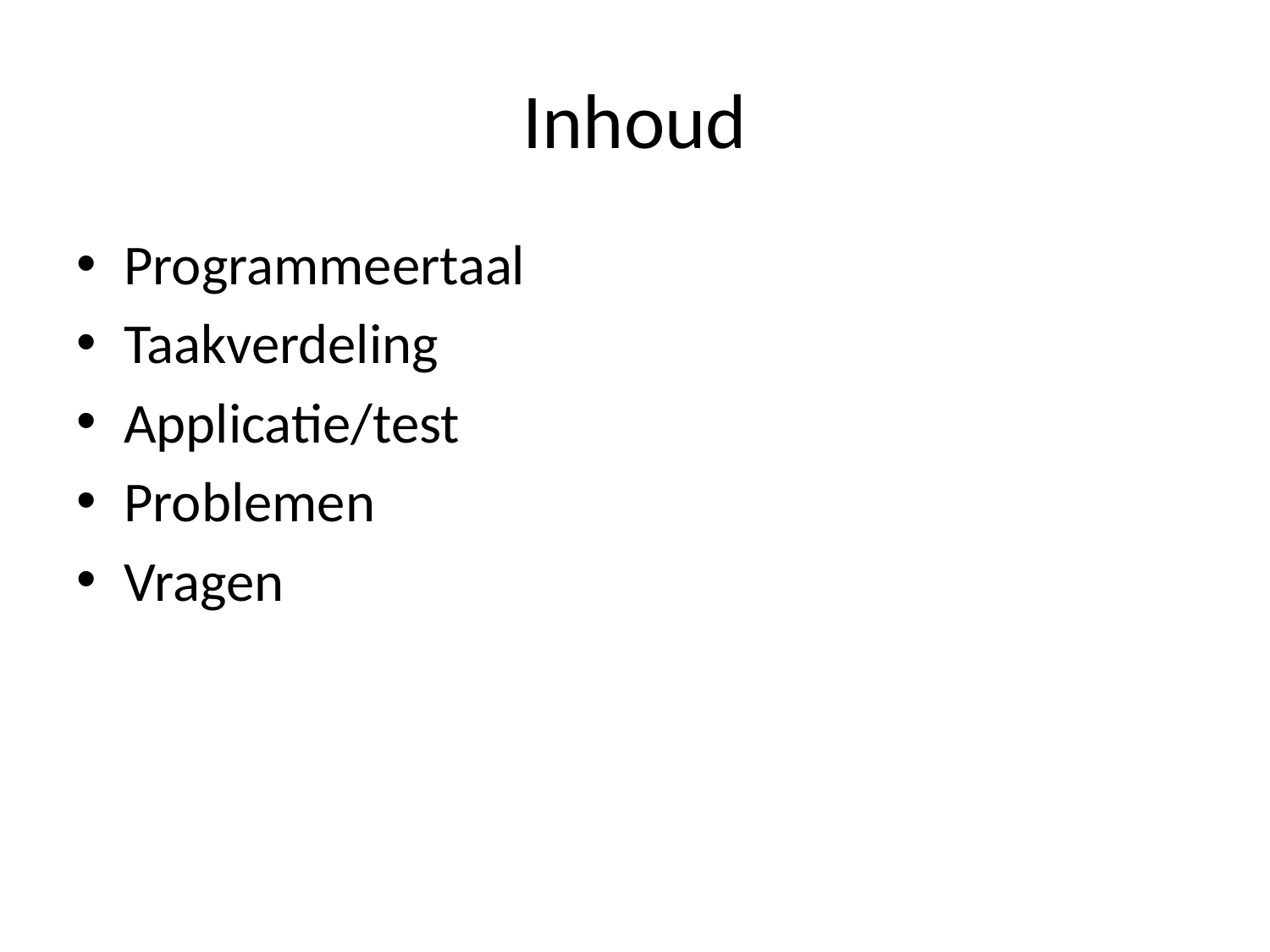

# Inhoud
Programmeertaal
Taakverdeling
Applicatie/test
Problemen
Vragen